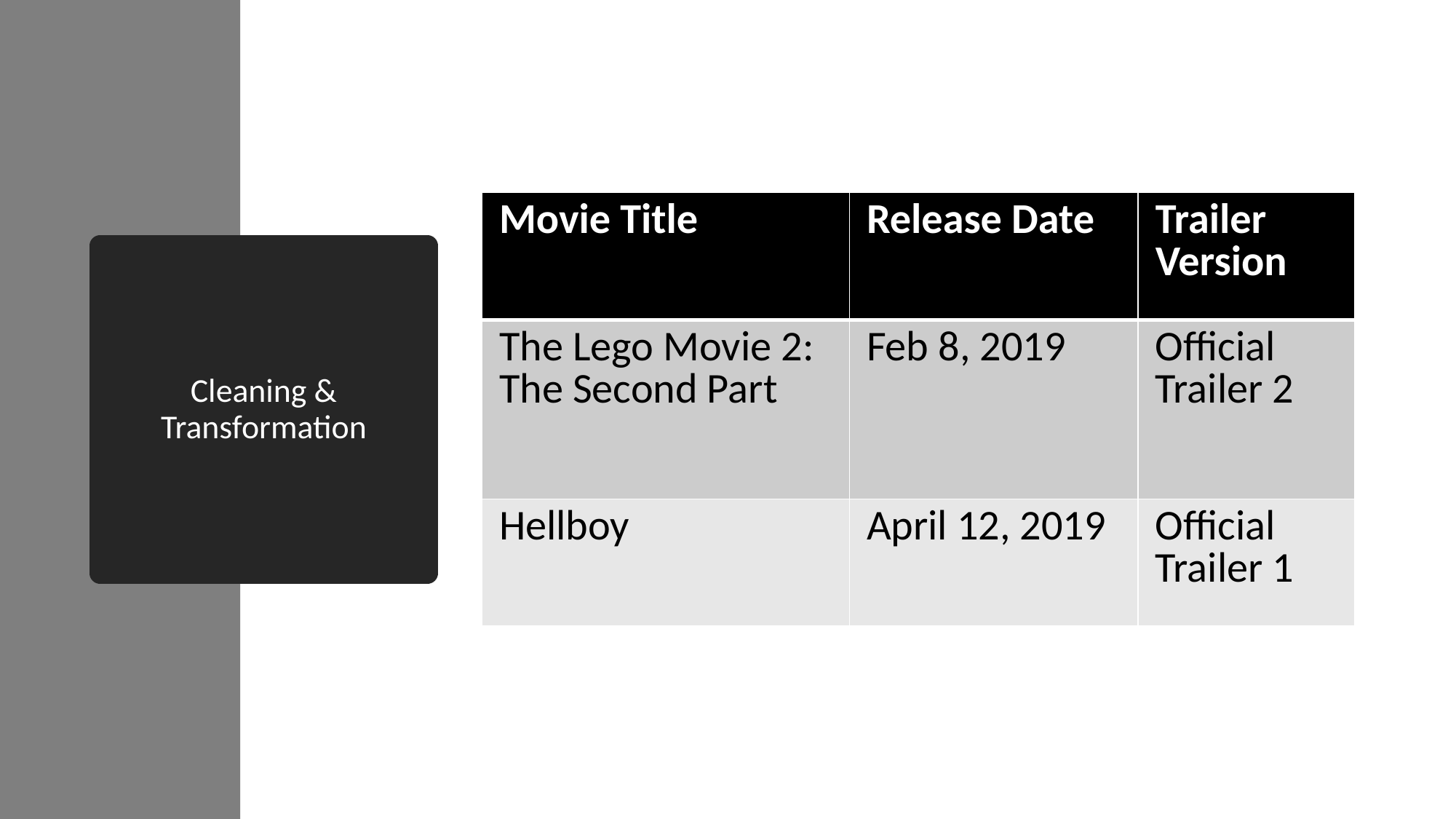

| Movie Title | Release Date | Trailer Version |
| --- | --- | --- |
| The Lego Movie 2: The Second Part | Feb 8, 2019 | Official Trailer 2 |
| Hellboy | April 12, 2019 | Official Trailer 1 |
# Cleaning & Transformation